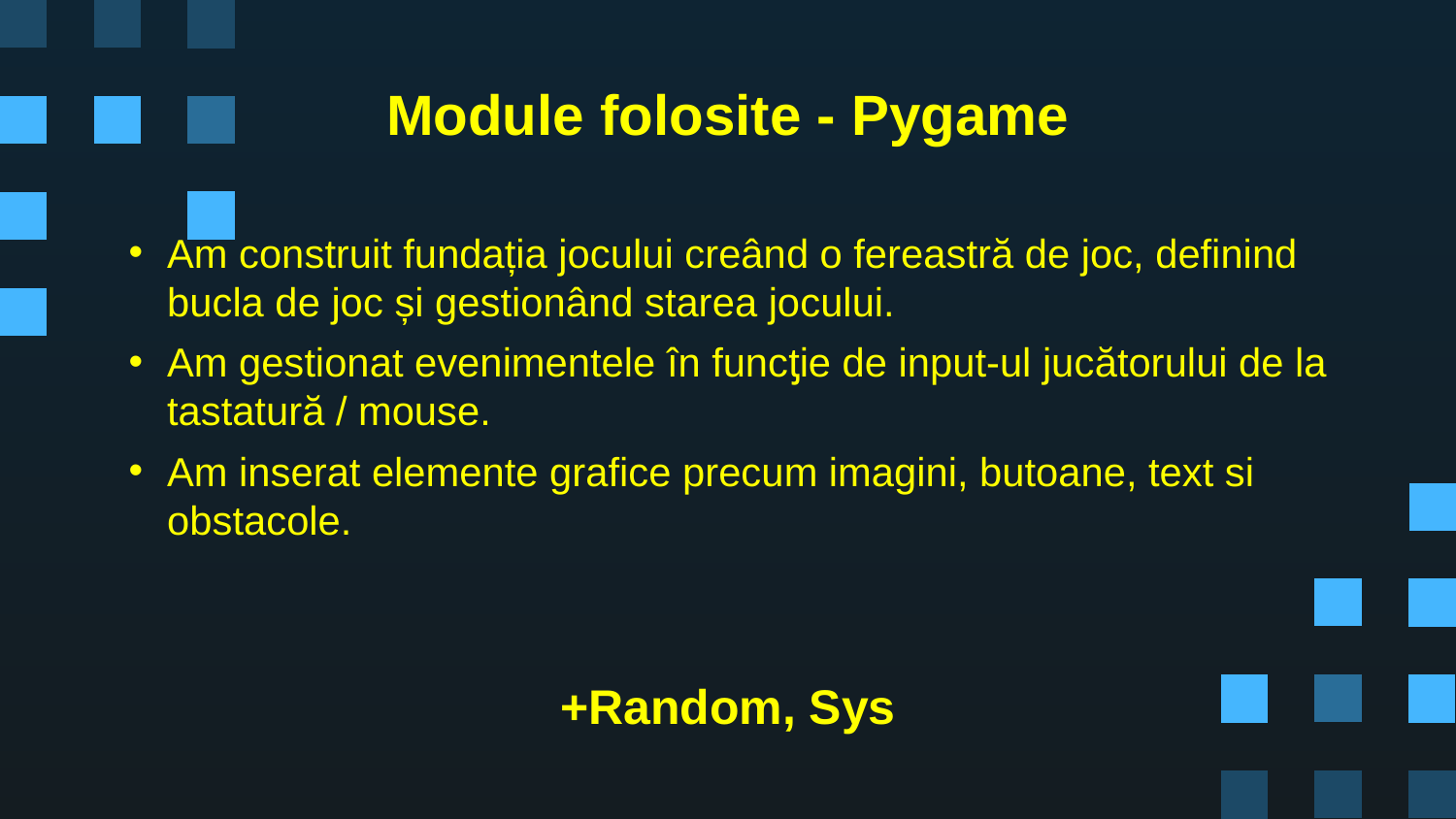

Module folosite - Pygame

Am construit fundația jocului creând o fereastră de joc, definind bucla de joc și gestionând starea jocului.
Am gestionat evenimentele în funcƫie de input-ul jucătorului de la tastatură / mouse.
Am inserat elemente grafice precum imagini, butoane, text si obstacole.

# +Random, Sys